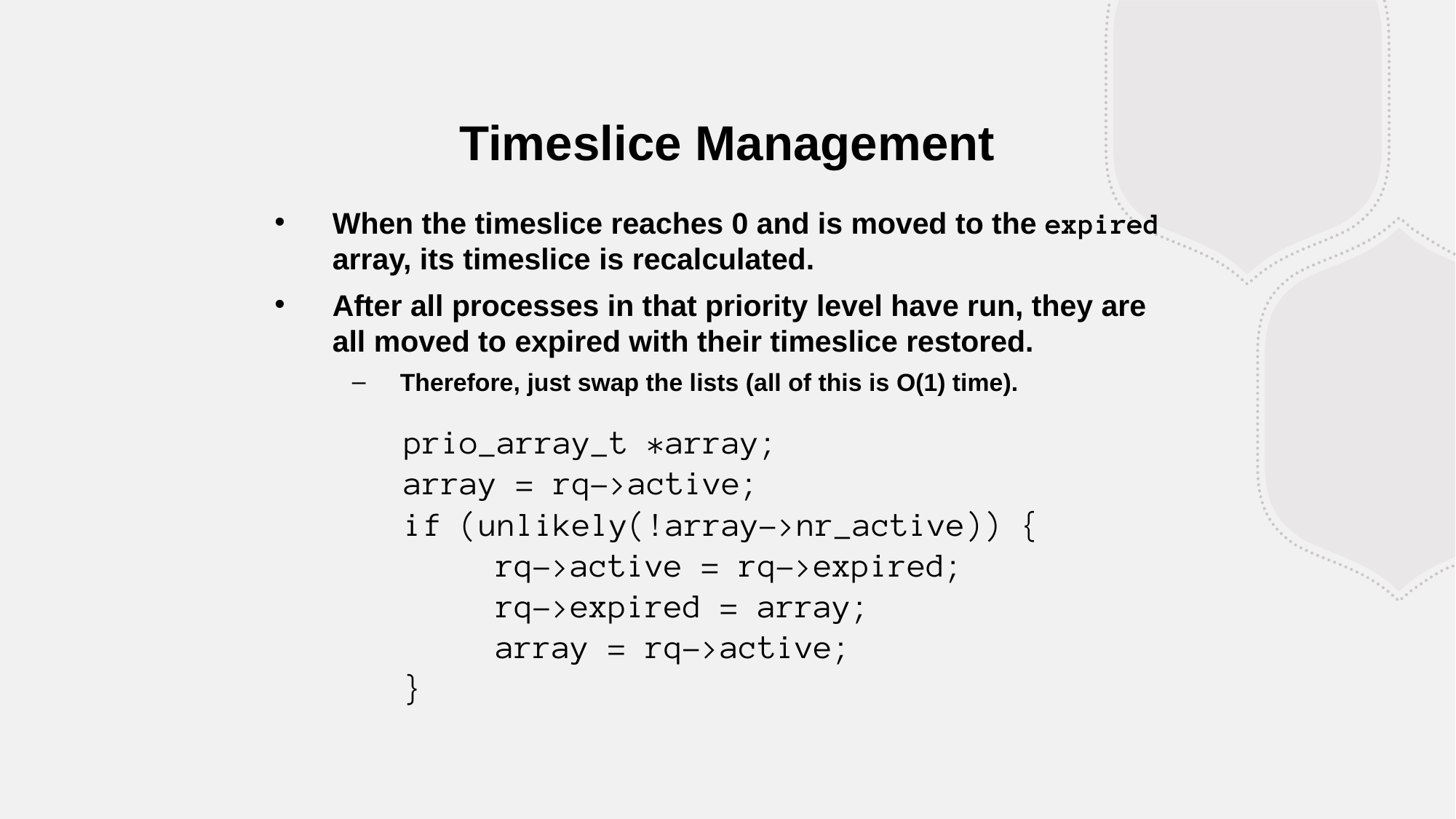

Timeslice Management
When the timeslice reaches 0 and is moved to the expired array, its timeslice is recalculated.
After all processes in that priority level have run, they are all moved to expired with their timeslice restored.
Therefore, just swap the lists (all of this is O(1) time).

prio_array_t *array;
array = rq->active;
if (unlikely(!array->nr_active)) {
	  rq->active = rq->expired;
	  rq->expired = array;
	  array = rq->active;
}